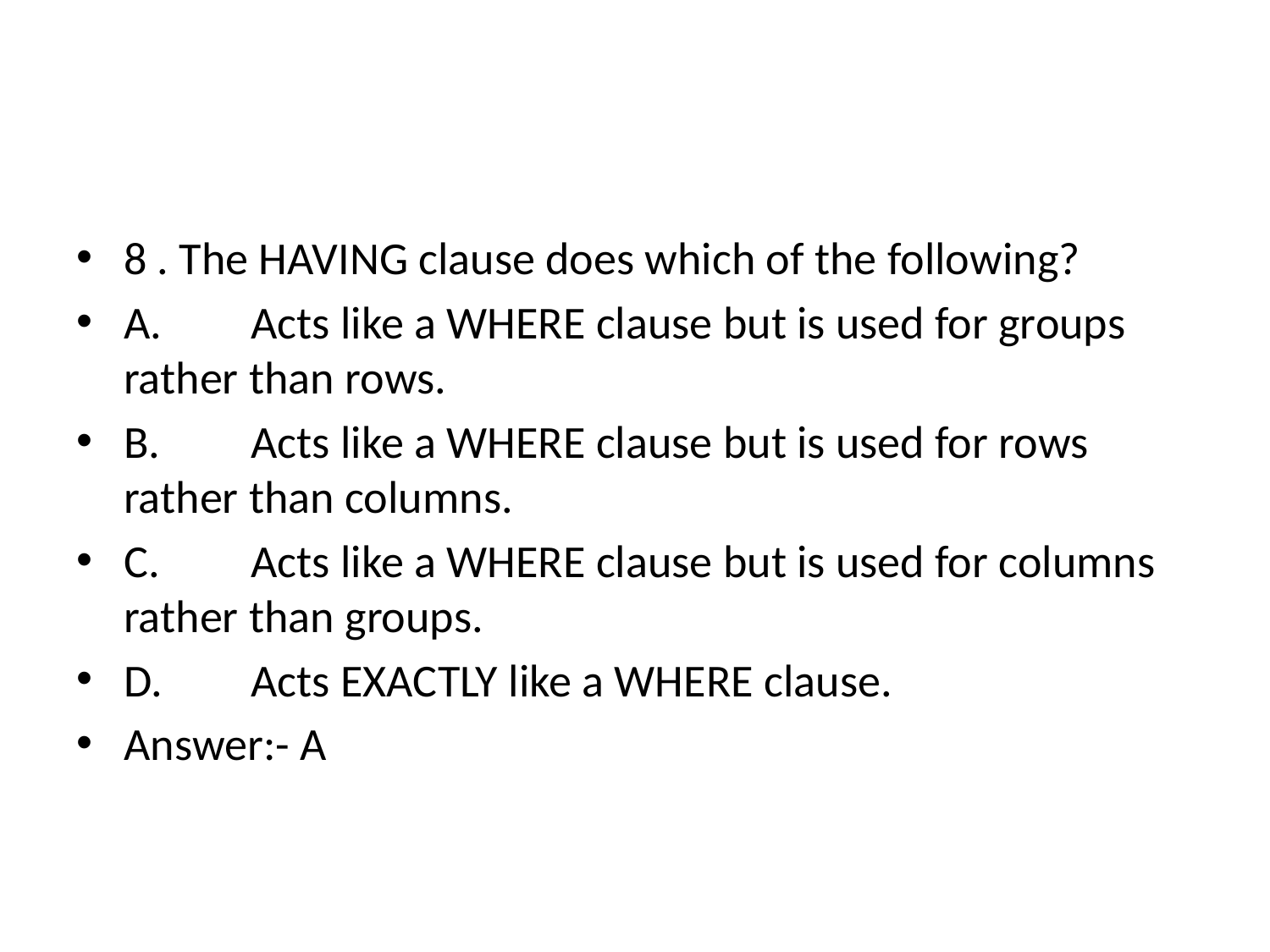

#
8 . The HAVING clause does which of the following?
A. 	Acts like a WHERE clause but is used for groups rather than rows.
B. 	Acts like a WHERE clause but is used for rows rather than columns.
C. 	Acts like a WHERE clause but is used for columns rather than groups.
D. 	Acts EXACTLY like a WHERE clause.
Answer:- A